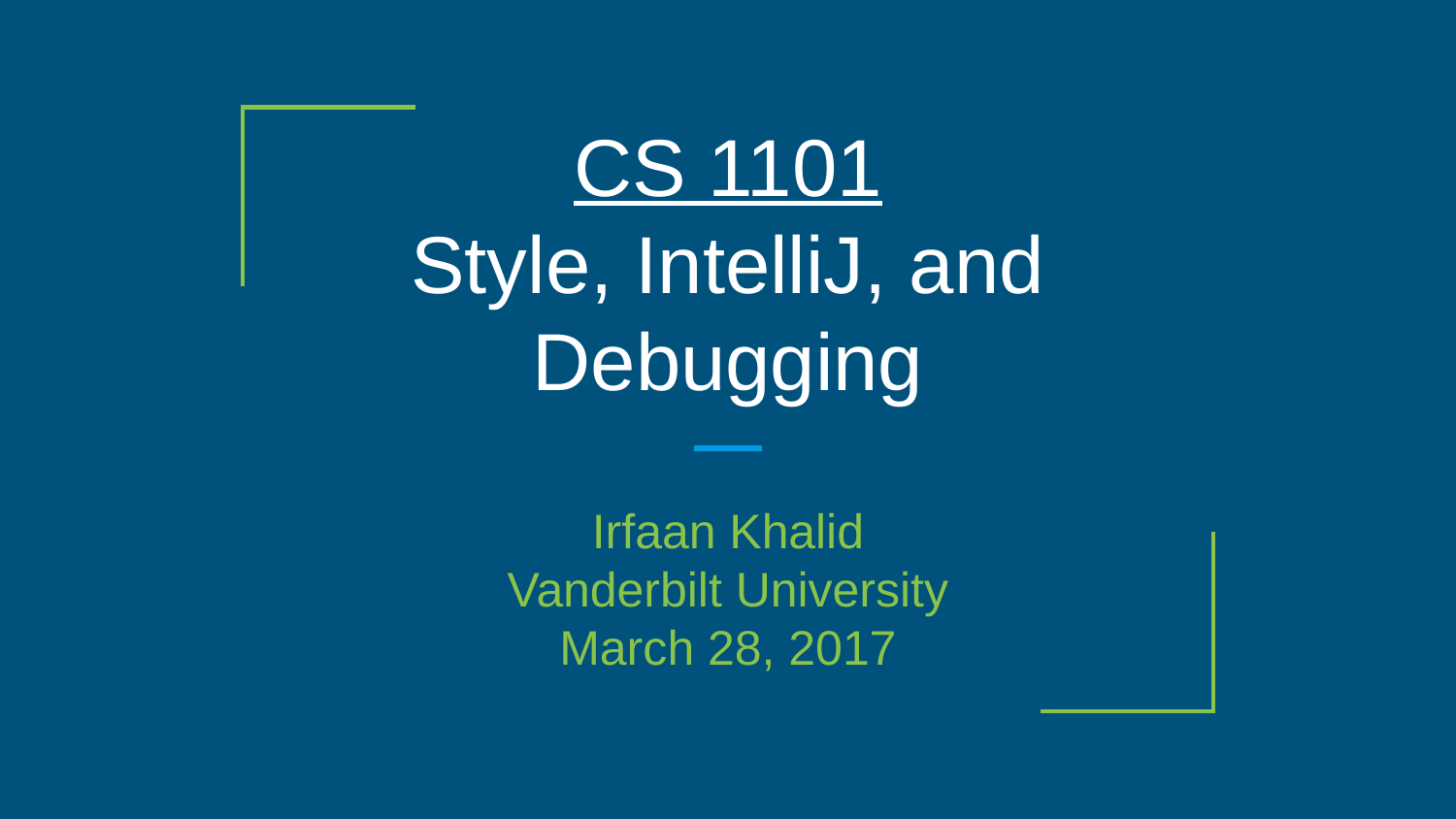

# CS 1101
Style, IntelliJ, and Debugging
Irfaan Khalid
Vanderbilt University
March 28, 2017